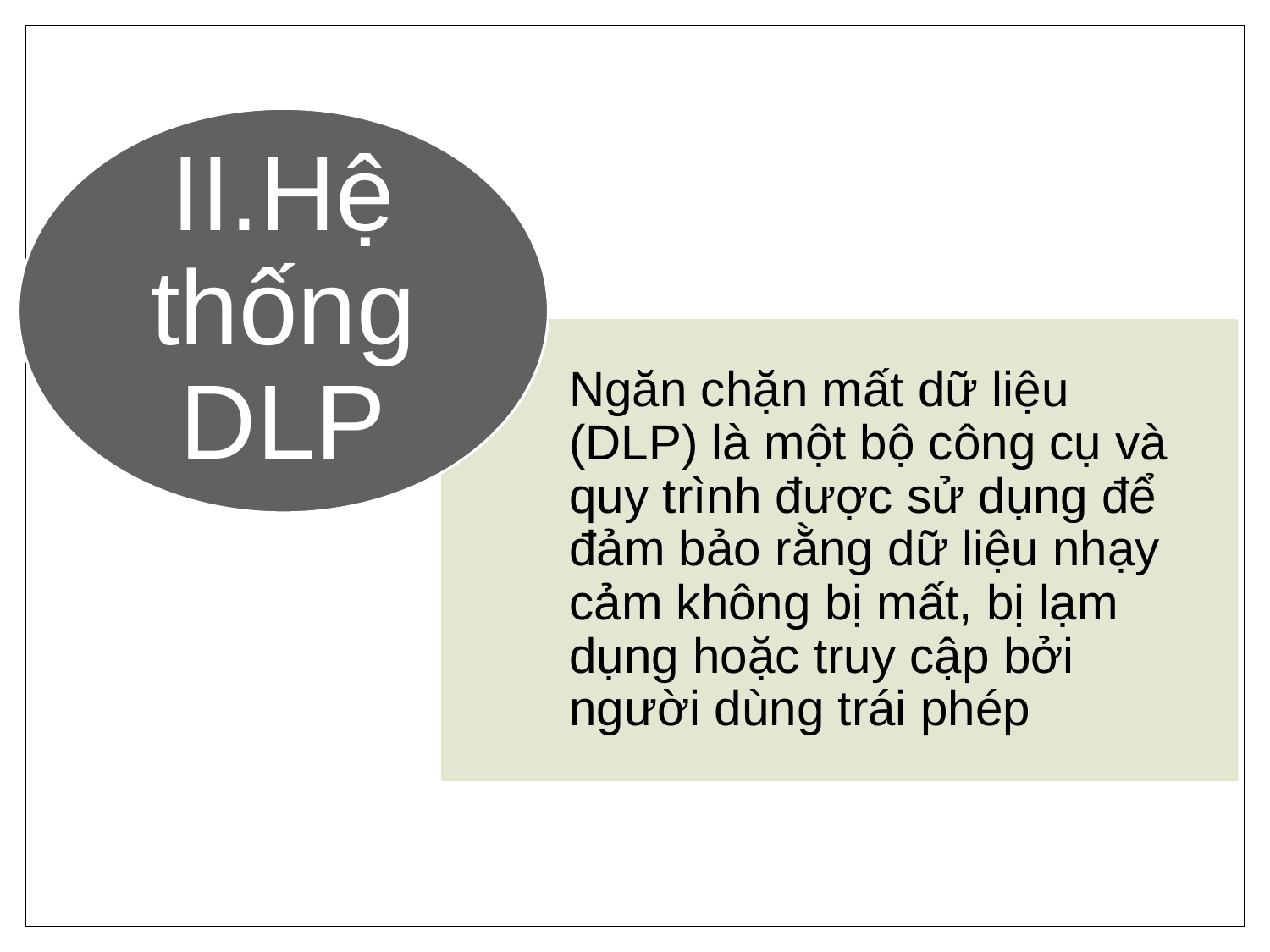

Ngăn chặn mất dữ liệu (DLP) là một bộ công cụ và quy trình được sử dụng để đảm bảo rằng dữ liệu nhạy cảm không bị mất, bị lạm dụng hoặc truy cập bởi người dùng trái phép
II.Hệ thống DLP